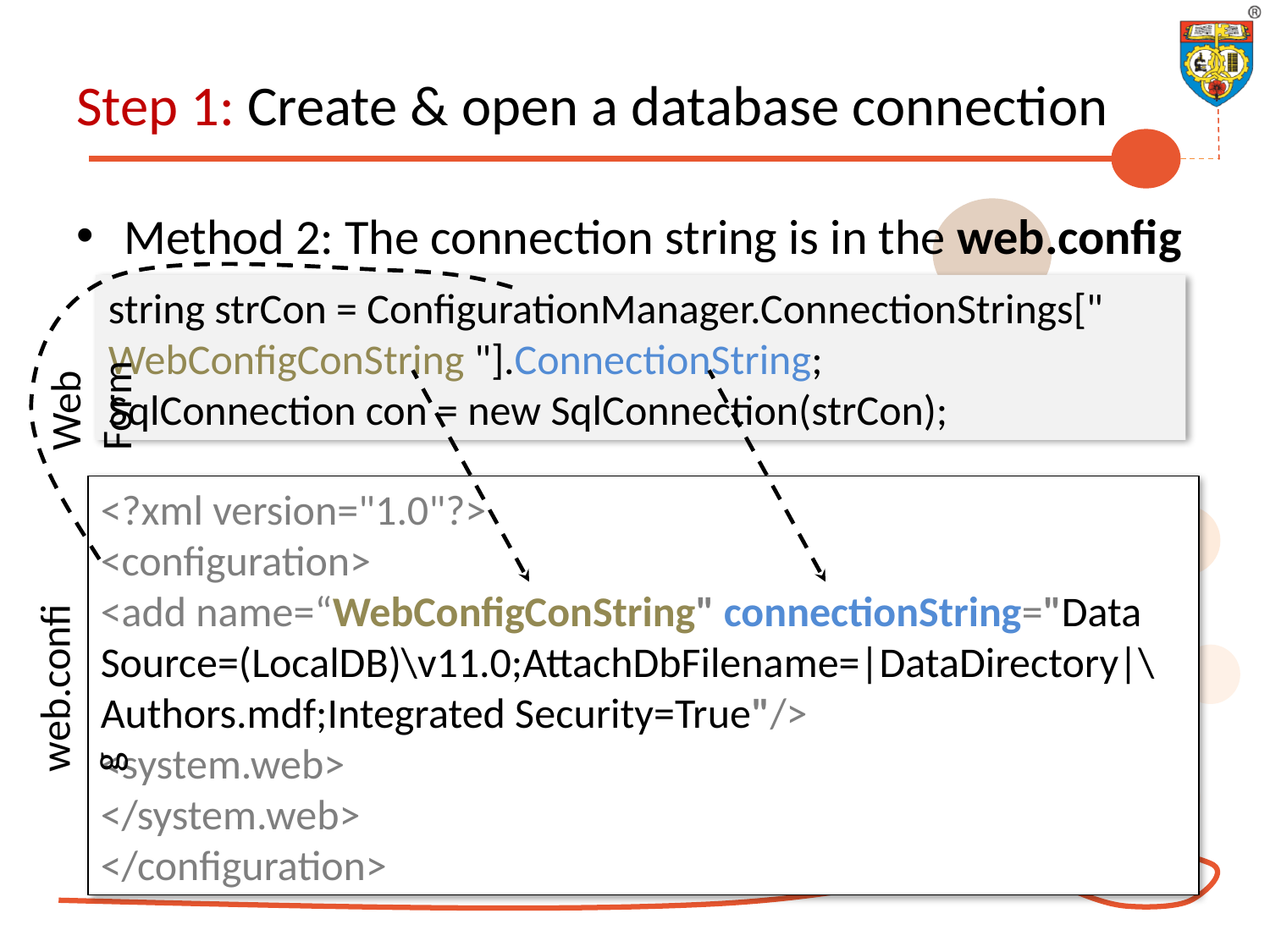

# Step 1: Create & open a database connection
Method 2: The connection string is in the web.config

string strCon = ConfigurationManager.ConnectionStrings[" WebConfigConString "].ConnectionString;
SqlConnection con = new SqlConnection(strCon);
Web Form
<?xml version="1.0"?>
<configuration>
<add name=“WebConfigConString" connectionString="Data Source=(LocalDB)\v11.0;AttachDbFilename=|DataDirectory|\Authors.mdf;Integrated Security=True"/>
<system.web>
</system.web>
</configuration>
web.config